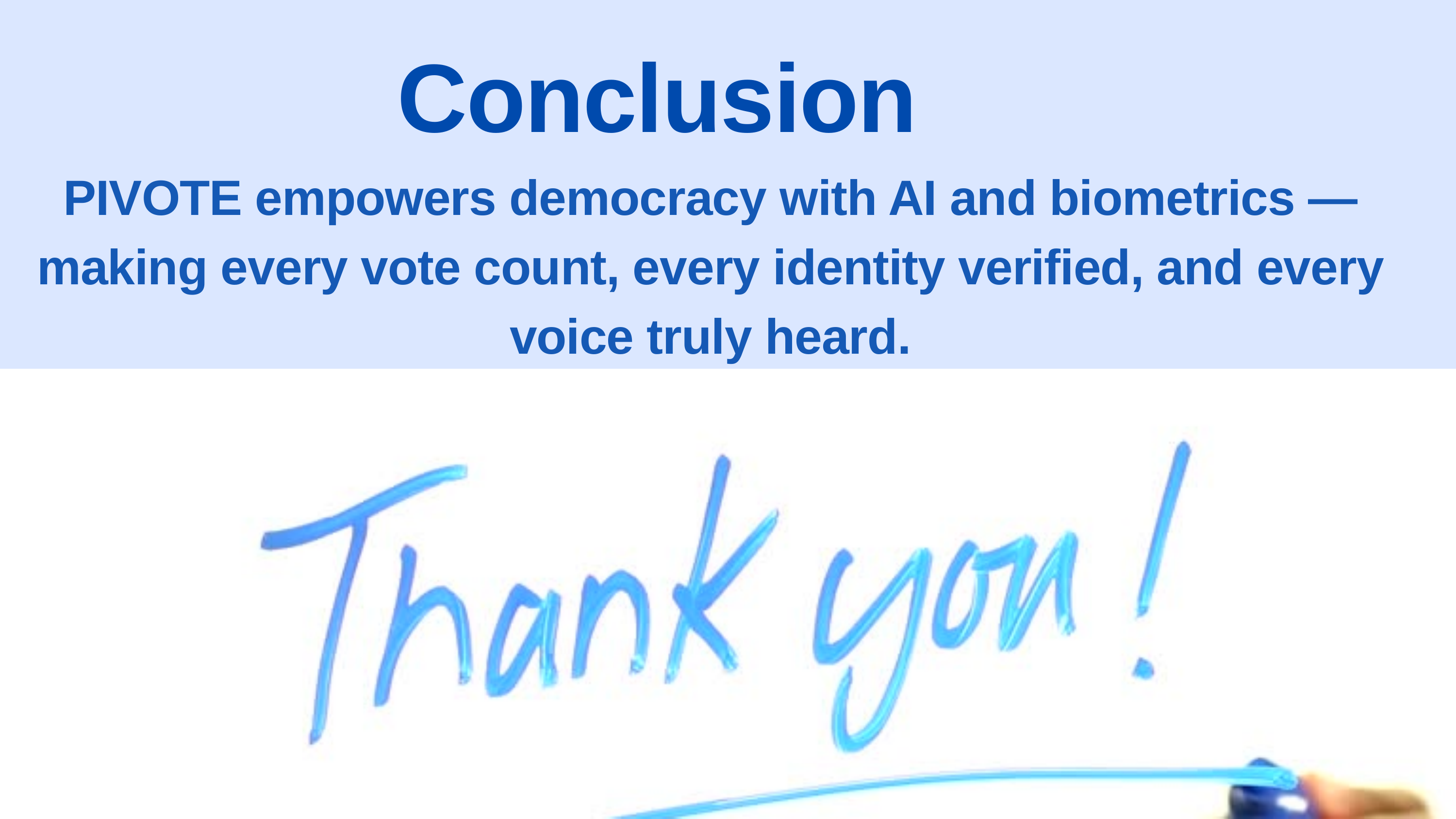

Conclusion
PIVOTE empowers democracy with AI and biometrics — making every vote count, every identity verified, and every voice truly heard.